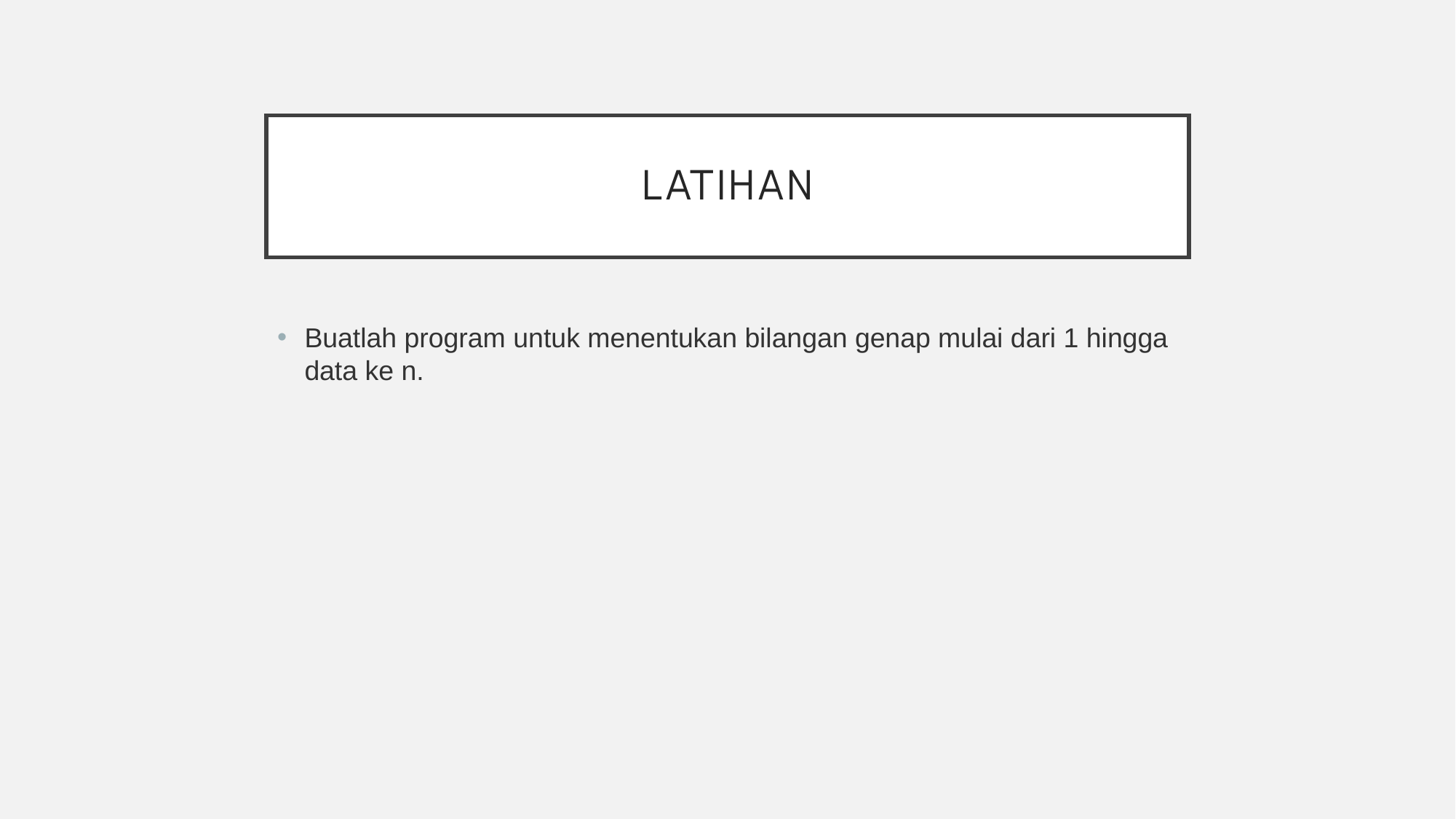

# LATIHAN
Buatlah program untuk menentukan bilangan genap mulai dari 1 hingga data ke n.